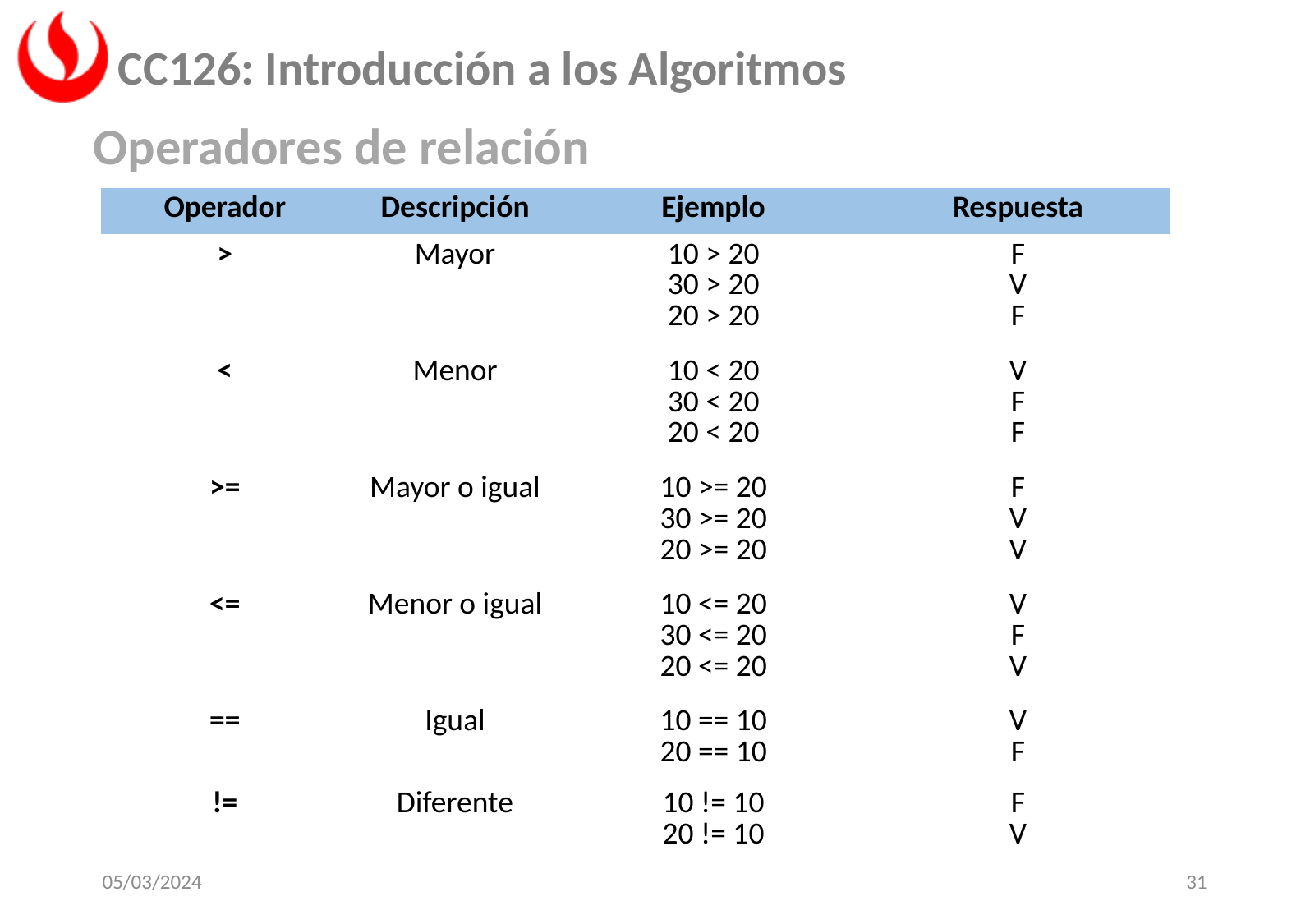

Operadores de relación
| Operador | Descripción | Ejemplo | Respuesta |
| --- | --- | --- | --- |
| > | Mayor | 10 > 20 30 > 20 20 > 20 | F V F |
| < | Menor | 10 < 20 30 < 20 20 < 20 | V F F |
| >= | Mayor o igual | 10 >= 20 30 >= 20 20 >= 20 | F V V |
| <= | Menor o igual | 10 <= 20 30 <= 20 20 <= 20 | V F V |
| == | Igual | 10 == 10 20 == 10 | V F |
| != | Diferente | 10 != 10 20 != 10 | F V |
05/03/2024
31